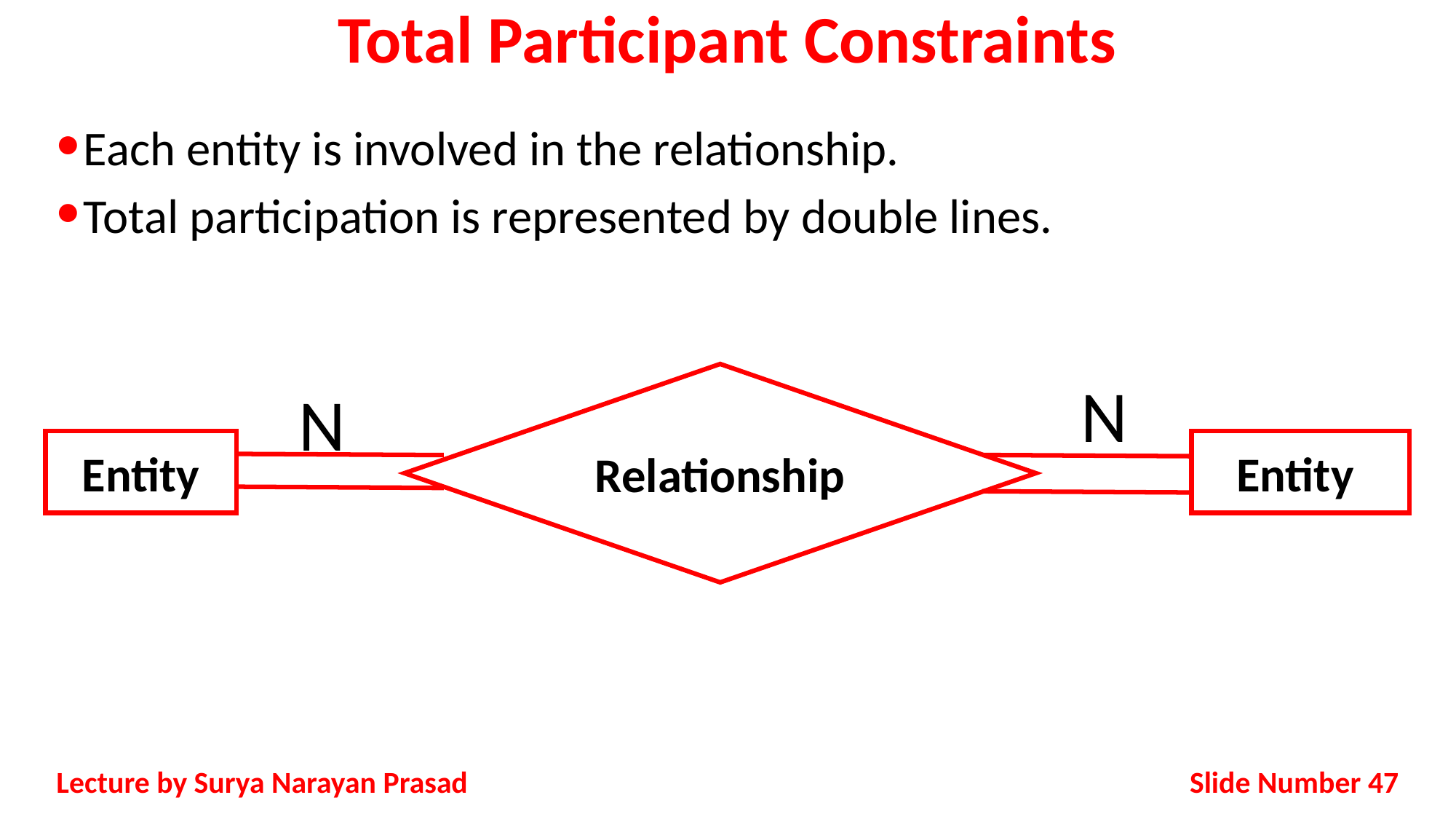

# Total Participant Constraints
Each entity is involved in the relationship.
Total participation is represented by double lines.
Relationship
Entity
Entity
N
N
Slide Number 47
Lecture by Surya Narayan Prasad